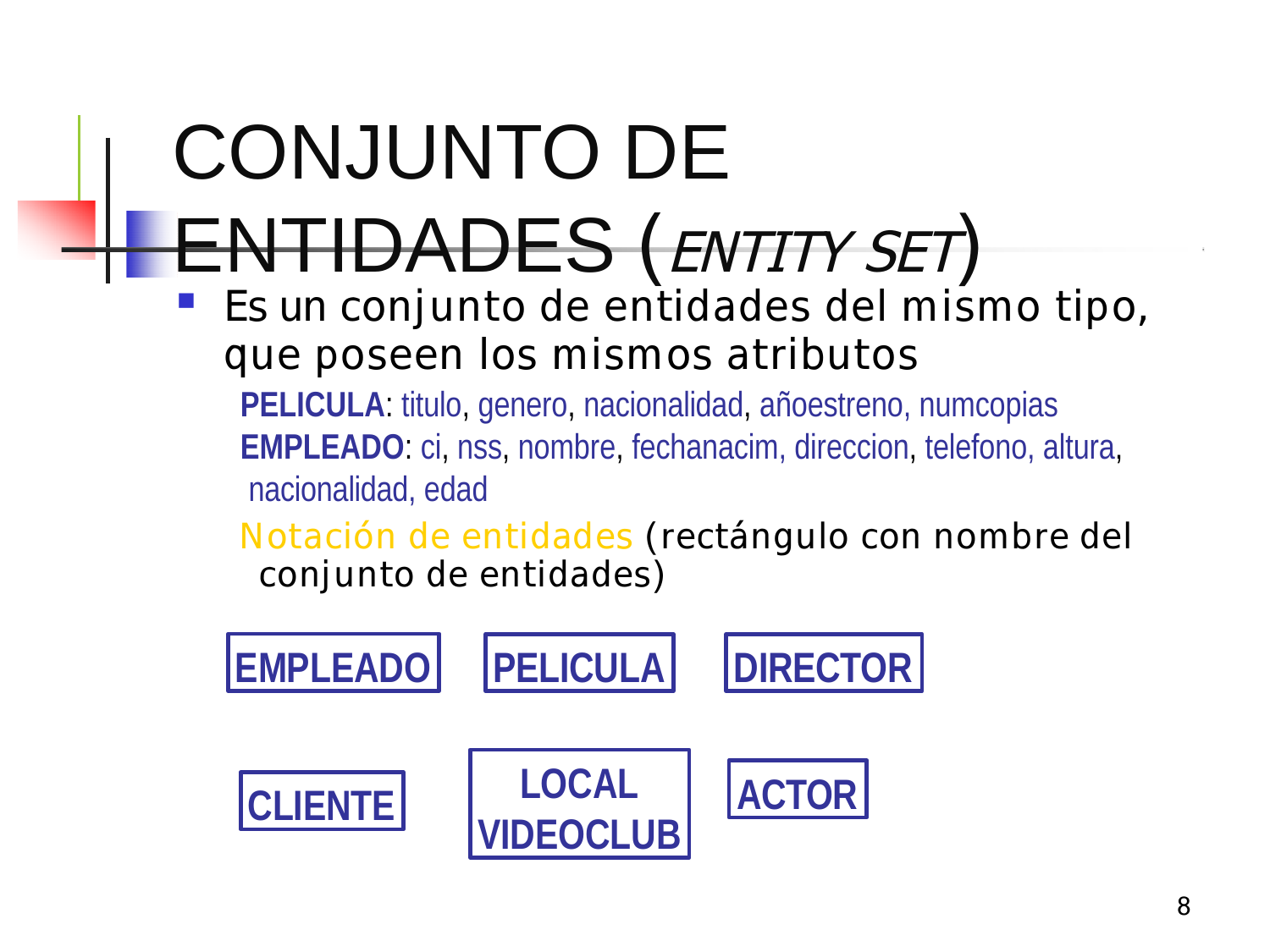

# CONJUNTO DE ENTIDADES (entity set)

Es un conjunto de entidades del mismo tipo,
que poseen los mismos atributos
PELICULA: titulo, genero, nacionalidad, añoestreno, numcopias  EMPLEADO: ci, nss, nombre, fechanacim, direccion, telefono, altura,  nacionalidad, edad
Notación de entidades (rectángulo con nombre del  conjunto de entidades)
EMPLEADO
PELICULA
DIRECTOR
LOCAL  VIDEOCLUB
ACTOR
CLIENTE
8